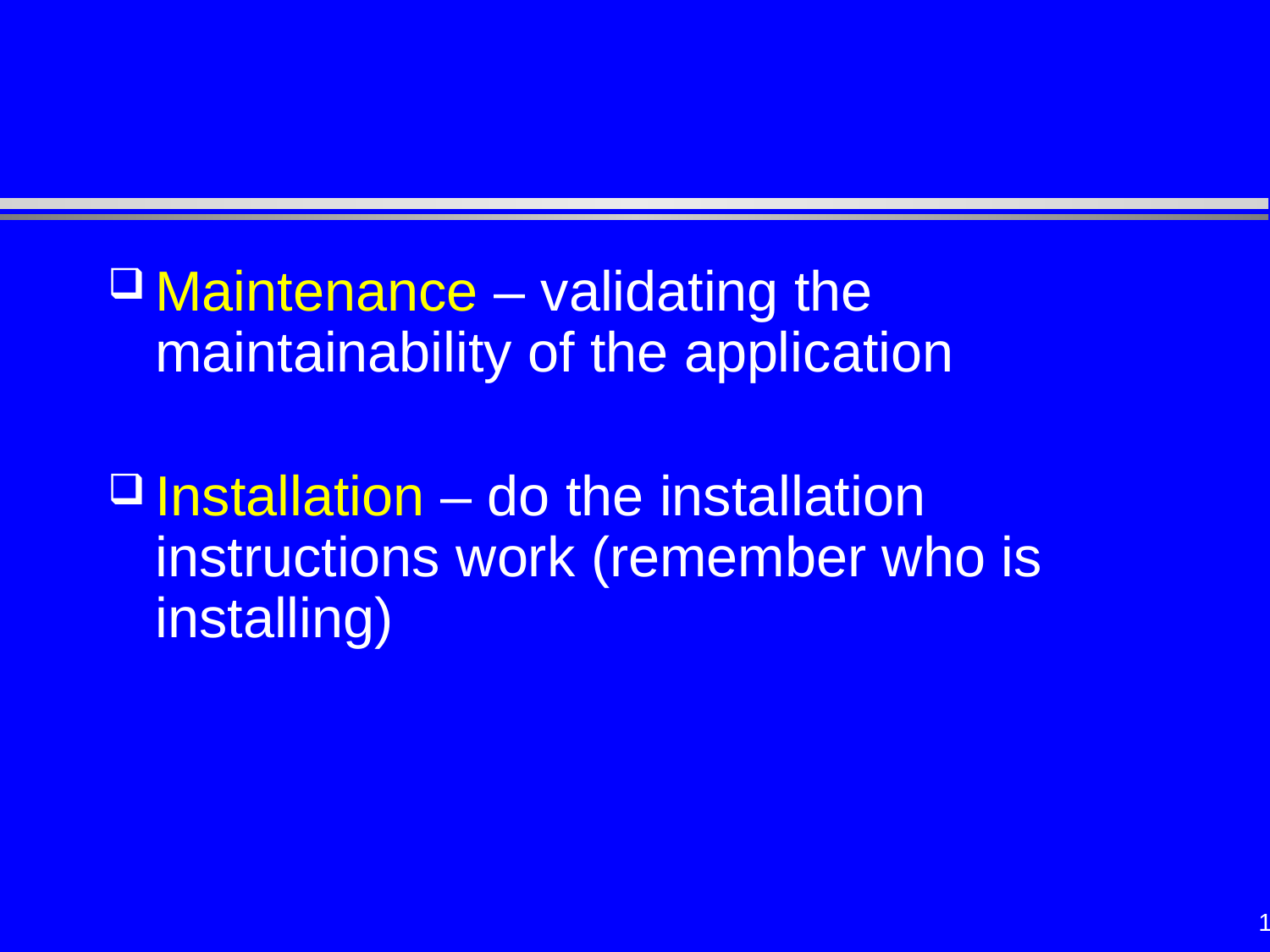

#
Maintenance – validating the maintainability of the application

Installation – do the installation instructions work (remember who is installing)